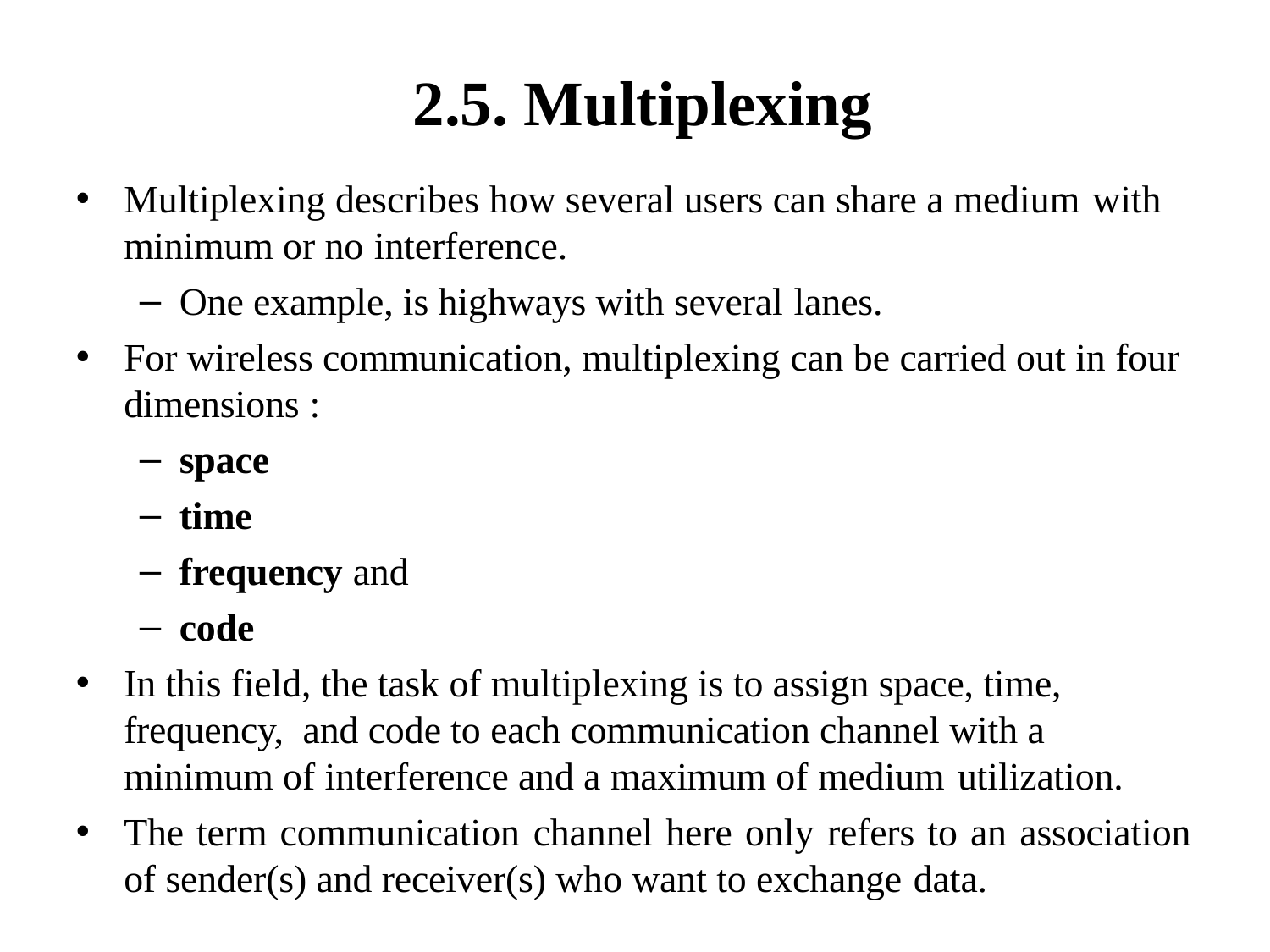

# 2.5. Multiplexing
Multiplexing describes how several users can share a medium with
minimum or no interference.
One example, is highways with several lanes.
For wireless communication, multiplexing can be carried out in four  dimensions :
space
time
frequency and
code
In this field, the task of multiplexing is to assign space, time,  frequency, and code to each communication channel with a  minimum of interference and a maximum of medium utilization.
The term communication channel here only refers to an association
of sender(s) and receiver(s) who want to exchange data.